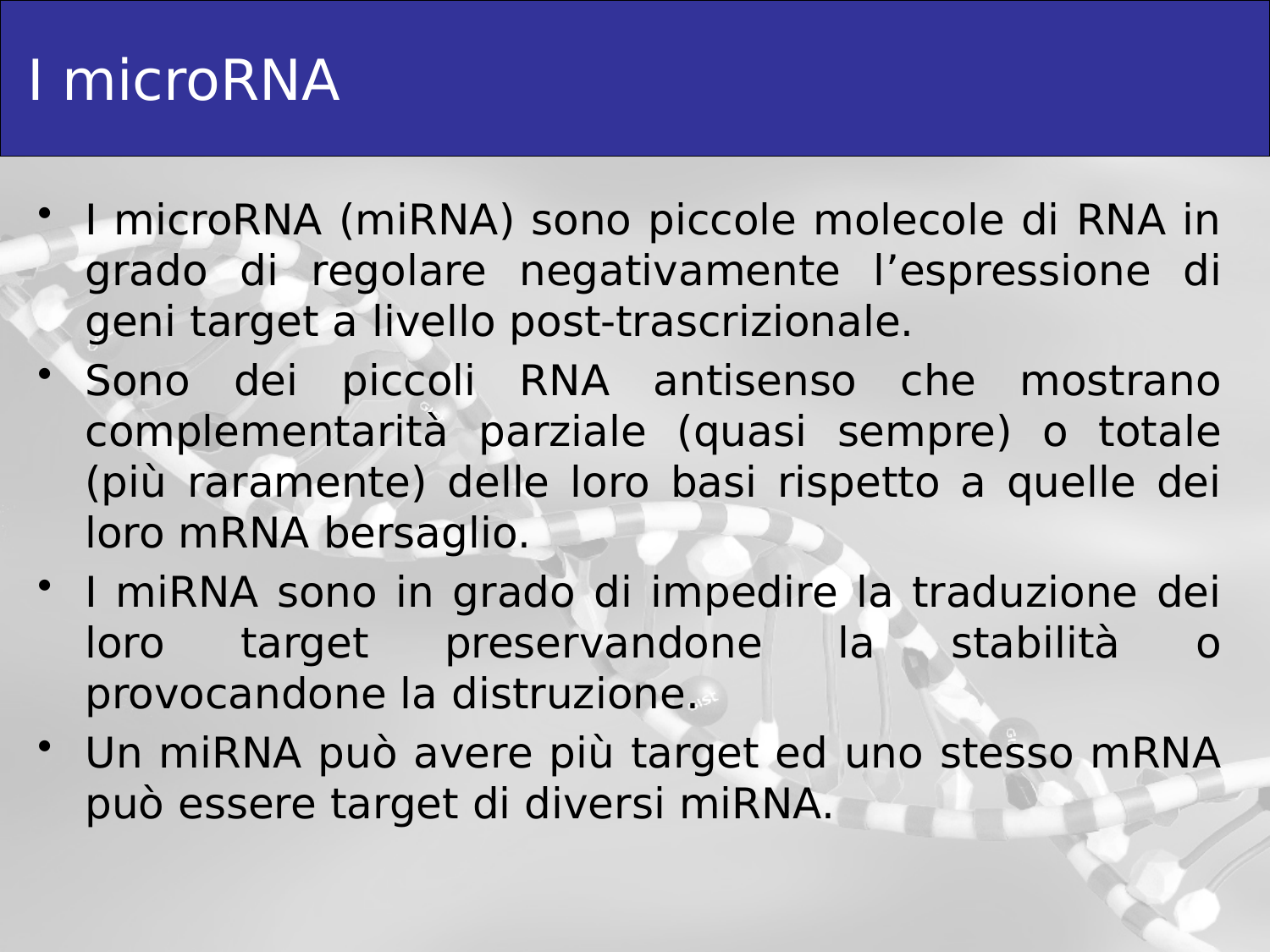

# I microRNA
I microRNA (miRNA) sono piccole molecole di RNA in grado di regolare negativamente l’espressione di geni target a livello post-trascrizionale.
Sono dei piccoli RNA antisenso che mostrano complementarità parziale (quasi sempre) o totale (più raramente) delle loro basi rispetto a quelle dei loro mRNA bersaglio.
I miRNA sono in grado di impedire la traduzione dei loro target preservandone la stabilità o provocandone la distruzione.
Un miRNA può avere più target ed uno stesso mRNA può essere target di diversi miRNA.